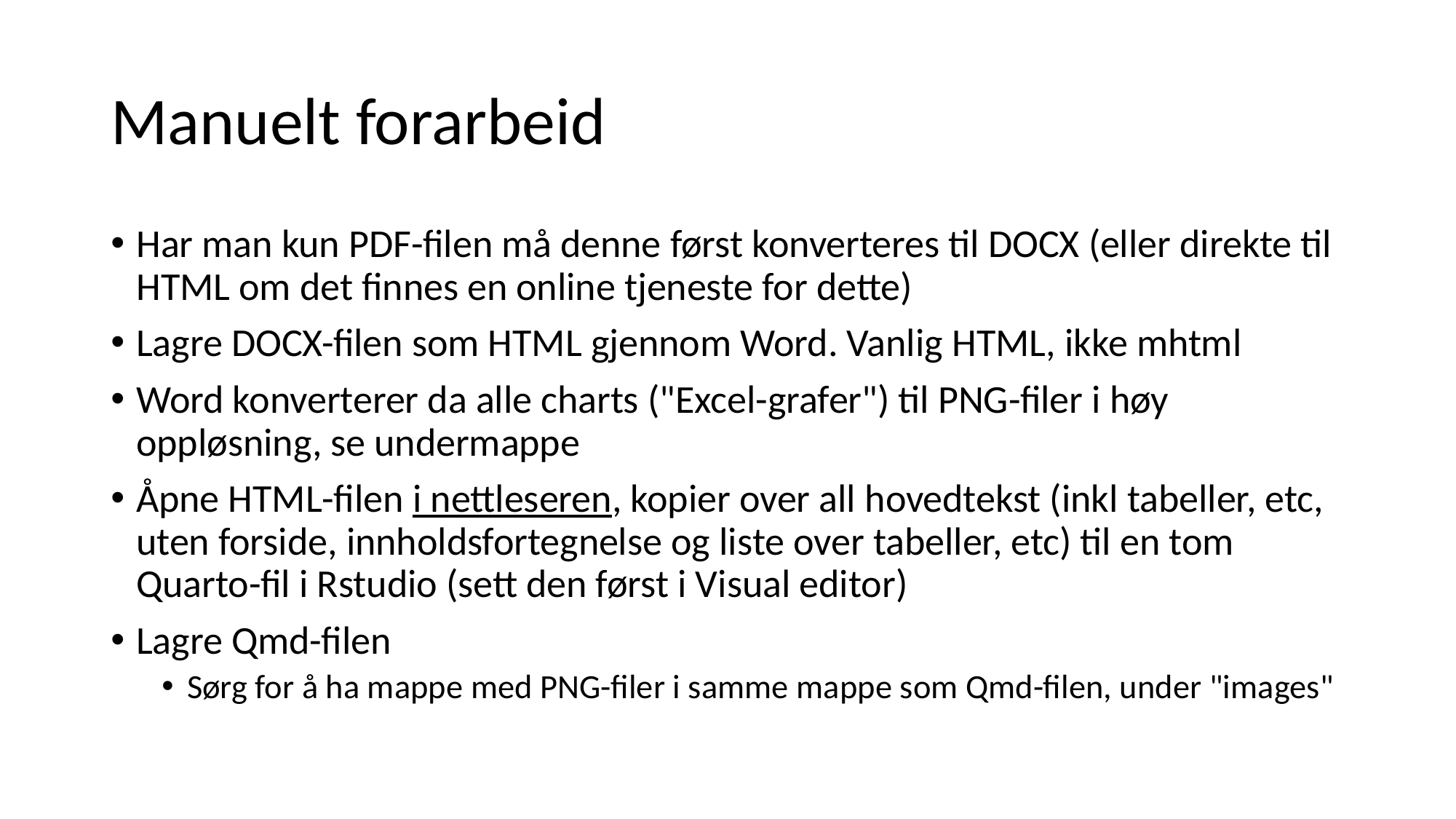

# Manuelt forarbeid
Har man kun PDF-filen må denne først konverteres til DOCX (eller direkte til HTML om det finnes en online tjeneste for dette)
Lagre DOCX-filen som HTML gjennom Word. Vanlig HTML, ikke mhtml
Word konverterer da alle charts ("Excel-grafer") til PNG-filer i høy oppløsning, se undermappe
Åpne HTML-filen i nettleseren, kopier over all hovedtekst (inkl tabeller, etc, uten forside, innholdsfortegnelse og liste over tabeller, etc) til en tom Quarto-fil i Rstudio (sett den først i Visual editor)
Lagre Qmd-filen
Sørg for å ha mappe med PNG-filer i samme mappe som Qmd-filen, under "images"